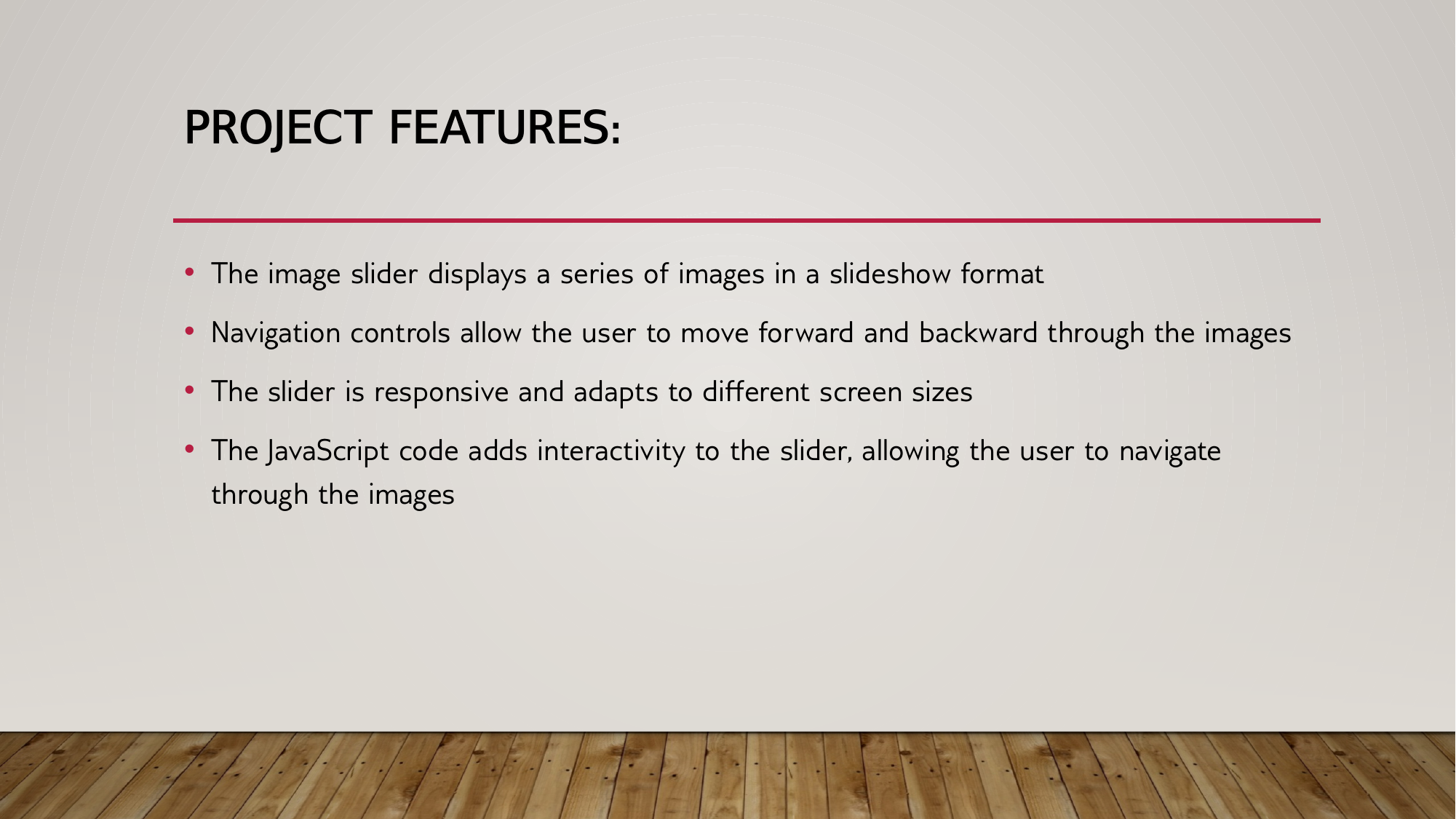

# Project Features:
The image slider displays a series of images in a slideshow format
Navigation controls allow the user to move forward and backward through the images
The slider is responsive and adapts to different screen sizes
The JavaScript code adds interactivity to the slider, allowing the user to navigate through the images